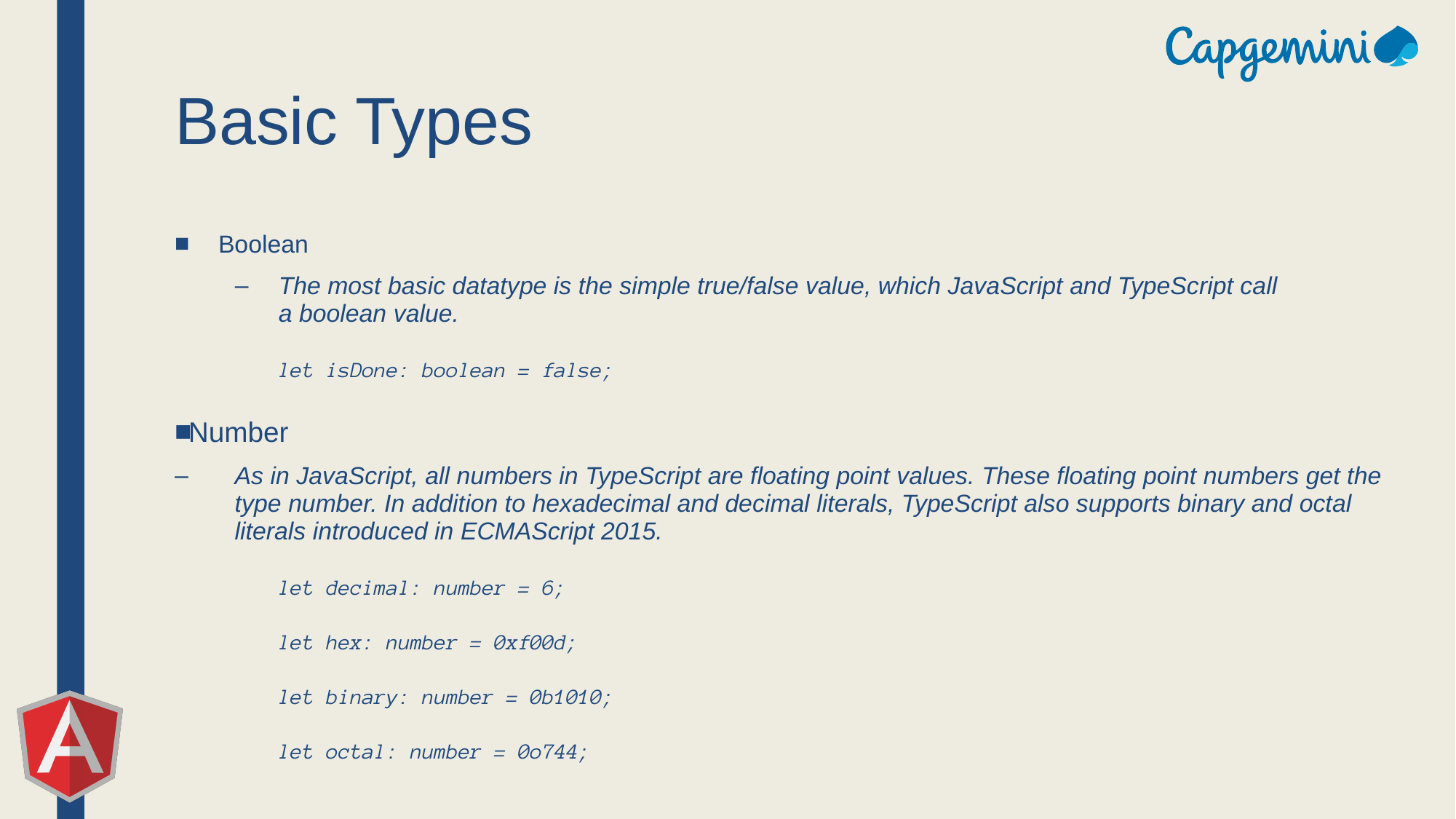

# Basic Types
Boolean
The most basic datatype is the simple true/false value, which JavaScript and TypeScript call a boolean value.
let isDone: boolean = false;
Number
As in JavaScript, all numbers in TypeScript are floating point values. These floating point numbers get the type number. In addition to hexadecimal and decimal literals, TypeScript also supports binary and octal literals introduced in ECMAScript 2015.
let decimal: number = 6;
let hex: number = 0xf00d;
let binary: number = 0b1010;
let octal: number = 0o744;